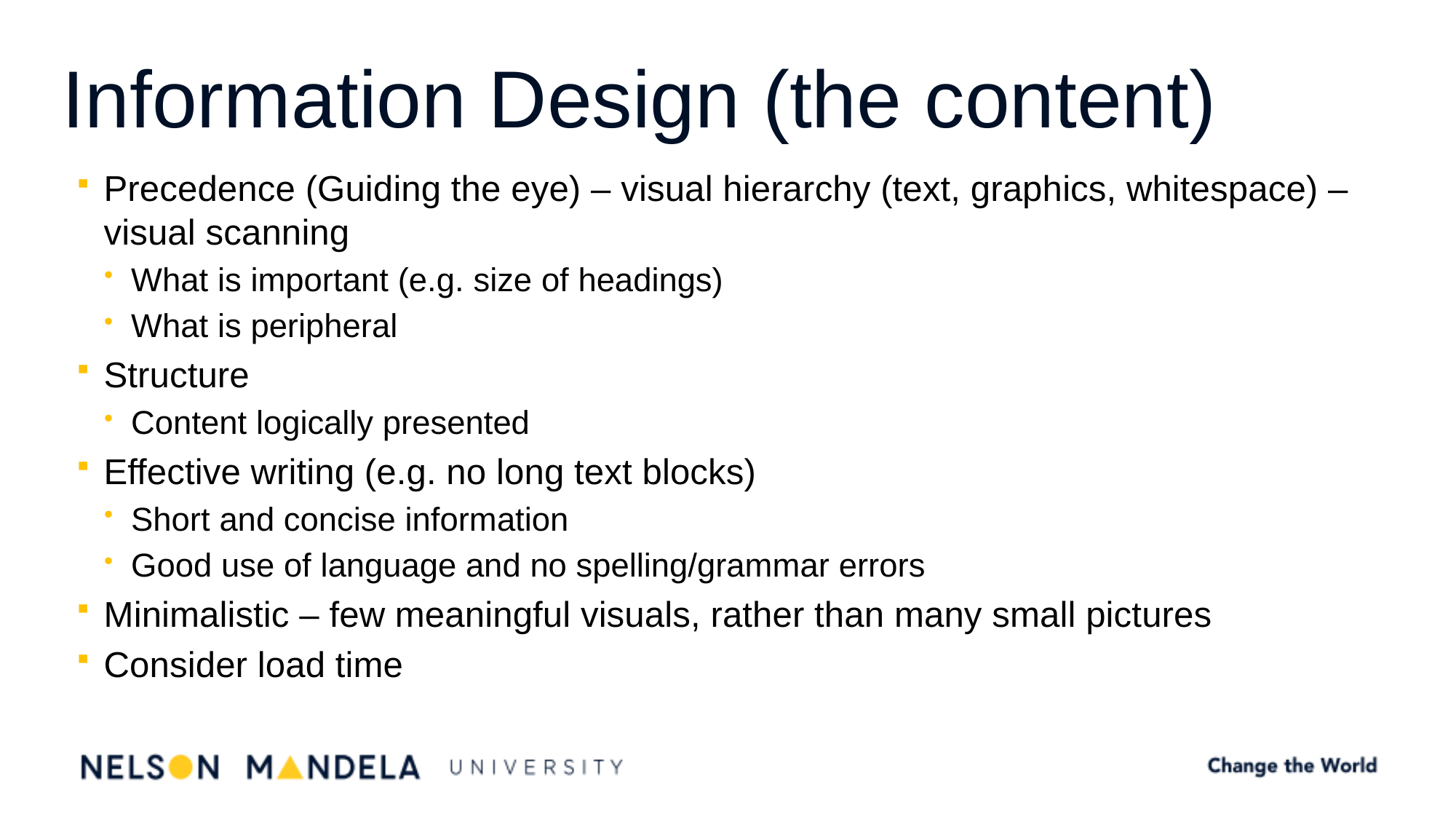

# Information Design (the content)
Precedence (Guiding the eye) – visual hierarchy (text, graphics, whitespace) – visual scanning
What is important (e.g. size of headings)
What is peripheral
Structure
Content logically presented
Effective writing (e.g. no long text blocks)
Short and concise information
Good use of language and no spelling/grammar errors
Minimalistic – few meaningful visuals, rather than many small pictures
Consider load time